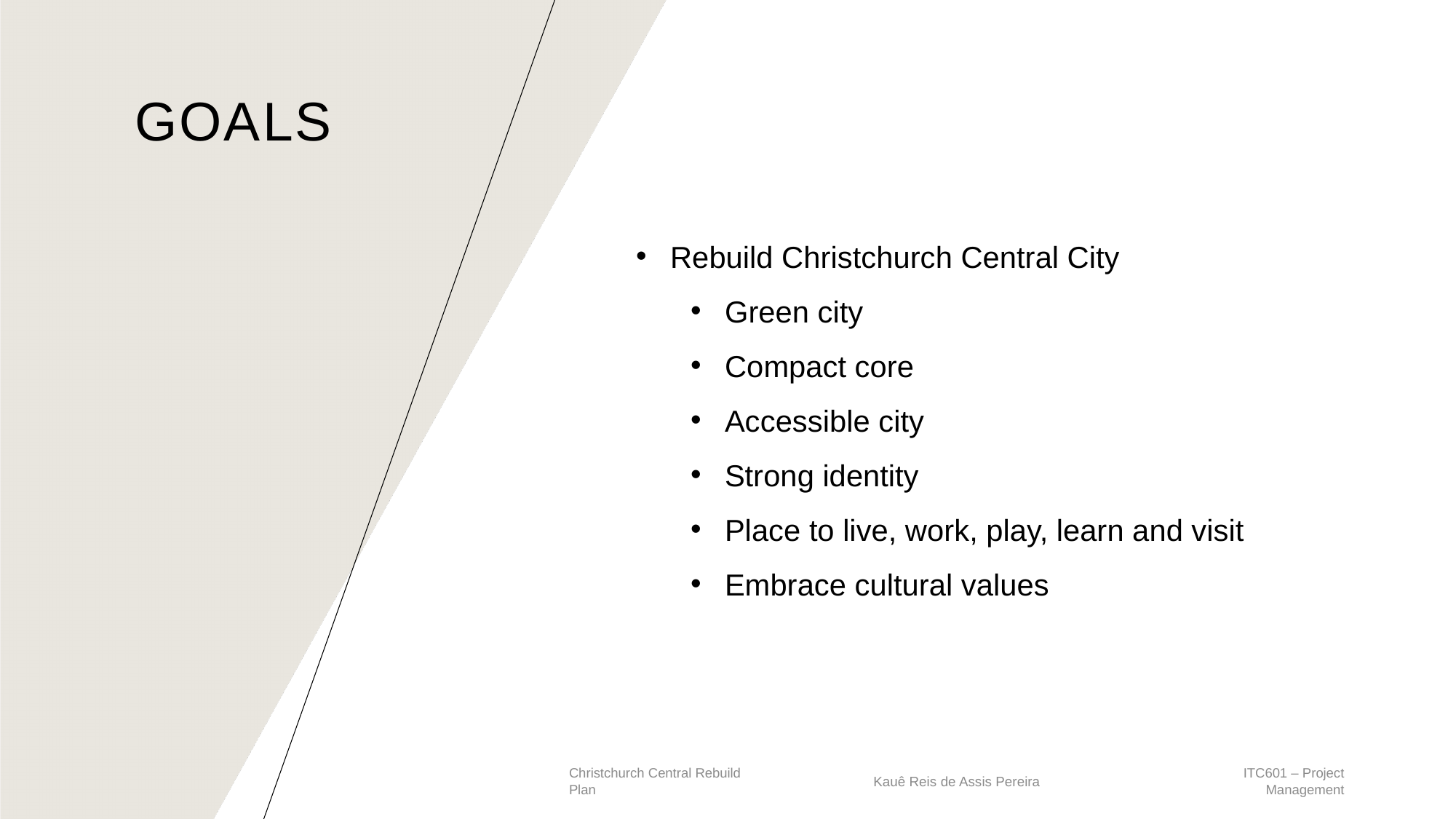

# Goals
Rebuild Christchurch Central City
Green city
Compact core
Accessible city
Strong identity
Place to live, work, play, learn and visit
Embrace cultural values
Christchurch Central Rebuild Plan
Kauê Reis de Assis Pereira
ITC601 – Project Management